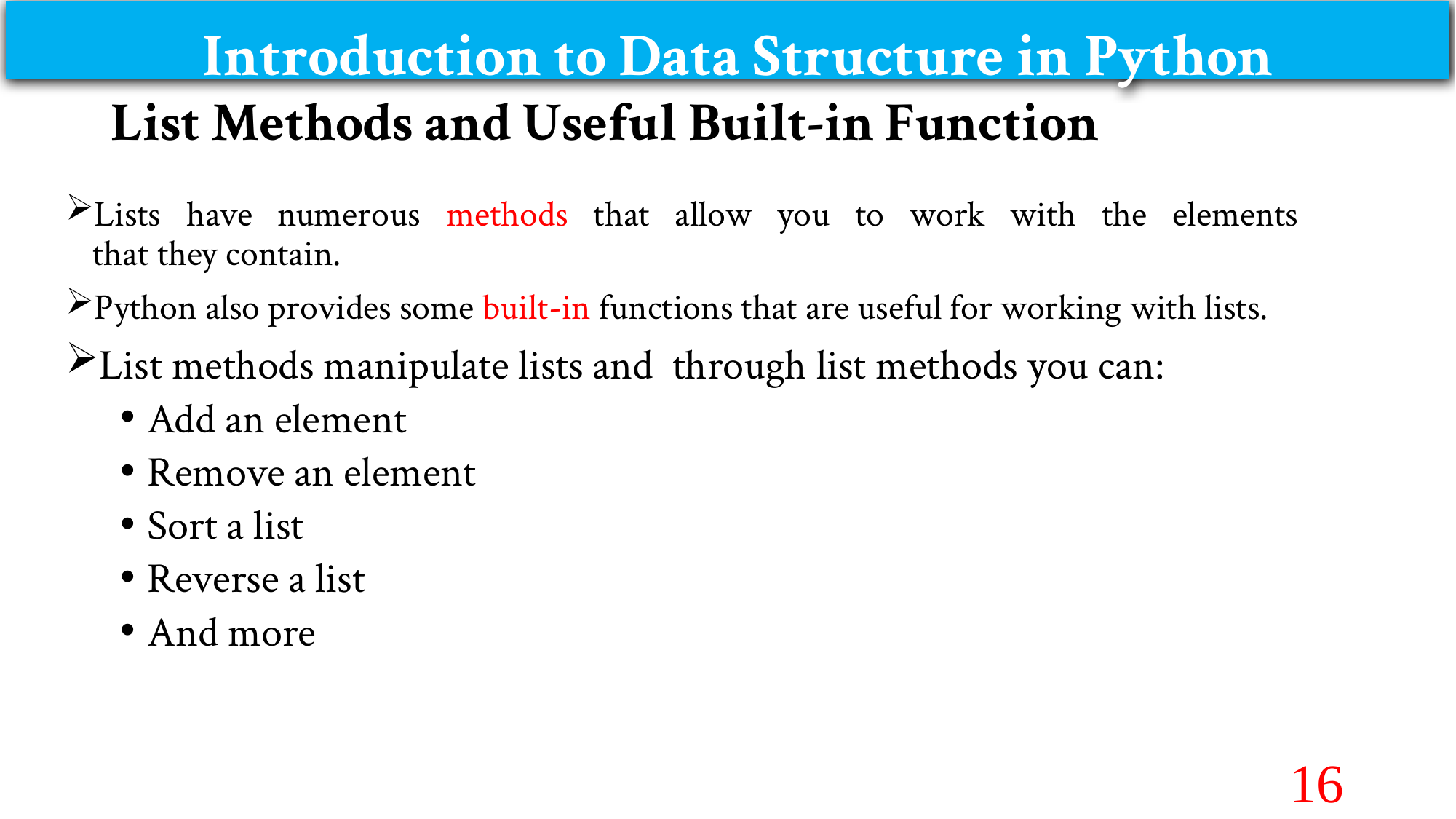

Introduction to Data Structure in Python
# List Methods and Useful Built-in Function
Lists have numerous methods that allow you to work with the elements
that they contain.
Python also provides some built-in functions that are useful for working with lists.
List methods manipulate lists and  through list methods you can:
Add an element
Remove an element
Sort a list
Reverse a list
And more

16